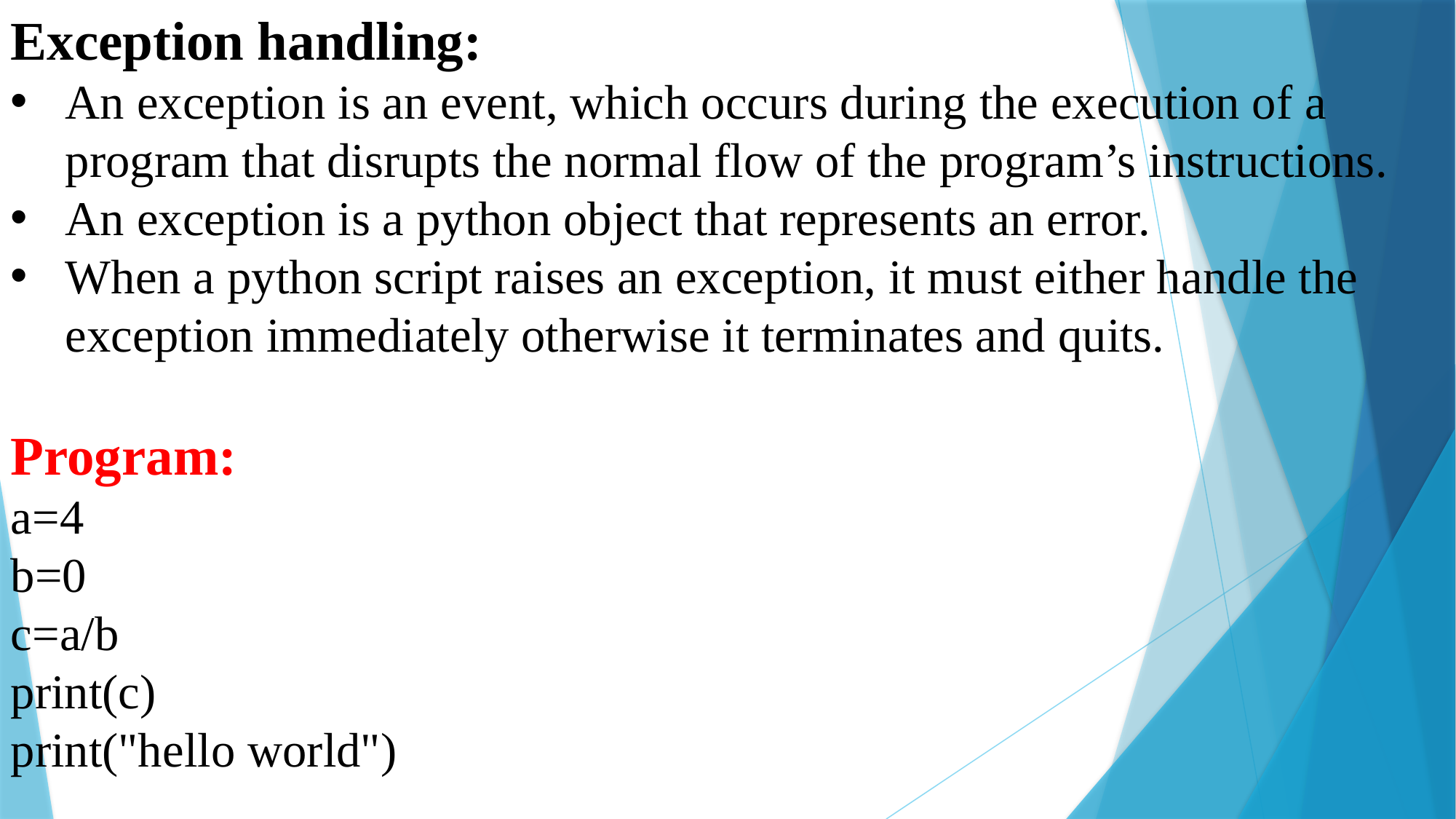

Exception handling:
An exception is an event, which occurs during the execution of a program that disrupts the normal flow of the program’s instructions.
An exception is a python object that represents an error.
When a python script raises an exception, it must either handle the exception immediately otherwise it terminates and quits.

Program:
a=4
b=0
c=a/b
print(c)
print("hello world")